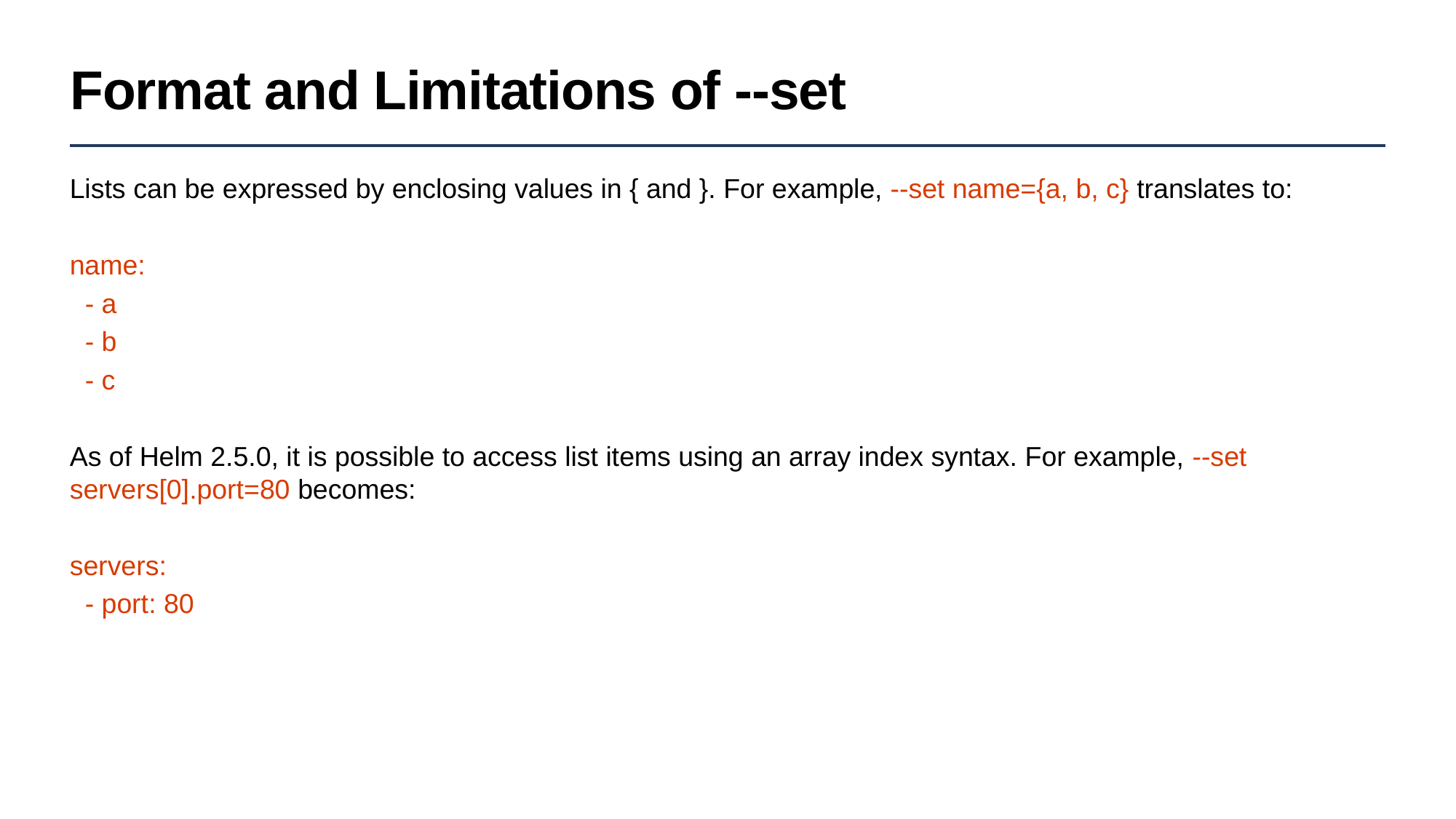

# Format and Limitations of --set
Lists can be expressed by enclosing values in { and }. For example, --set name={a, b, c} translates to:

name:
  - a
  - b
  - c

As of Helm 2.5.0, it is possible to access list items using an array index syntax. For example, --set servers[0].port=80 becomes:

servers:
  - port: 80